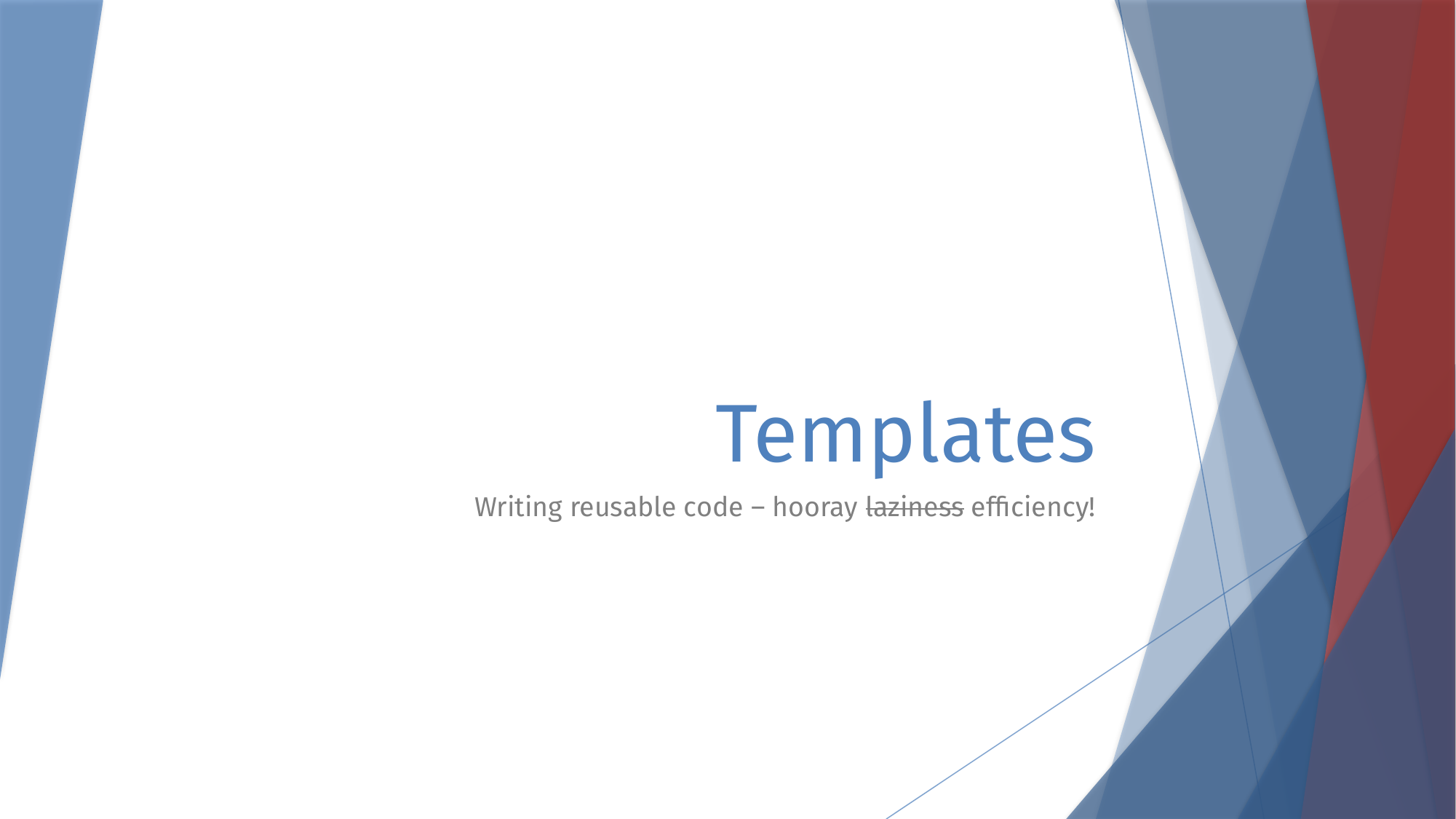

# Templates
Writing reusable code – hooray laziness efficiency!